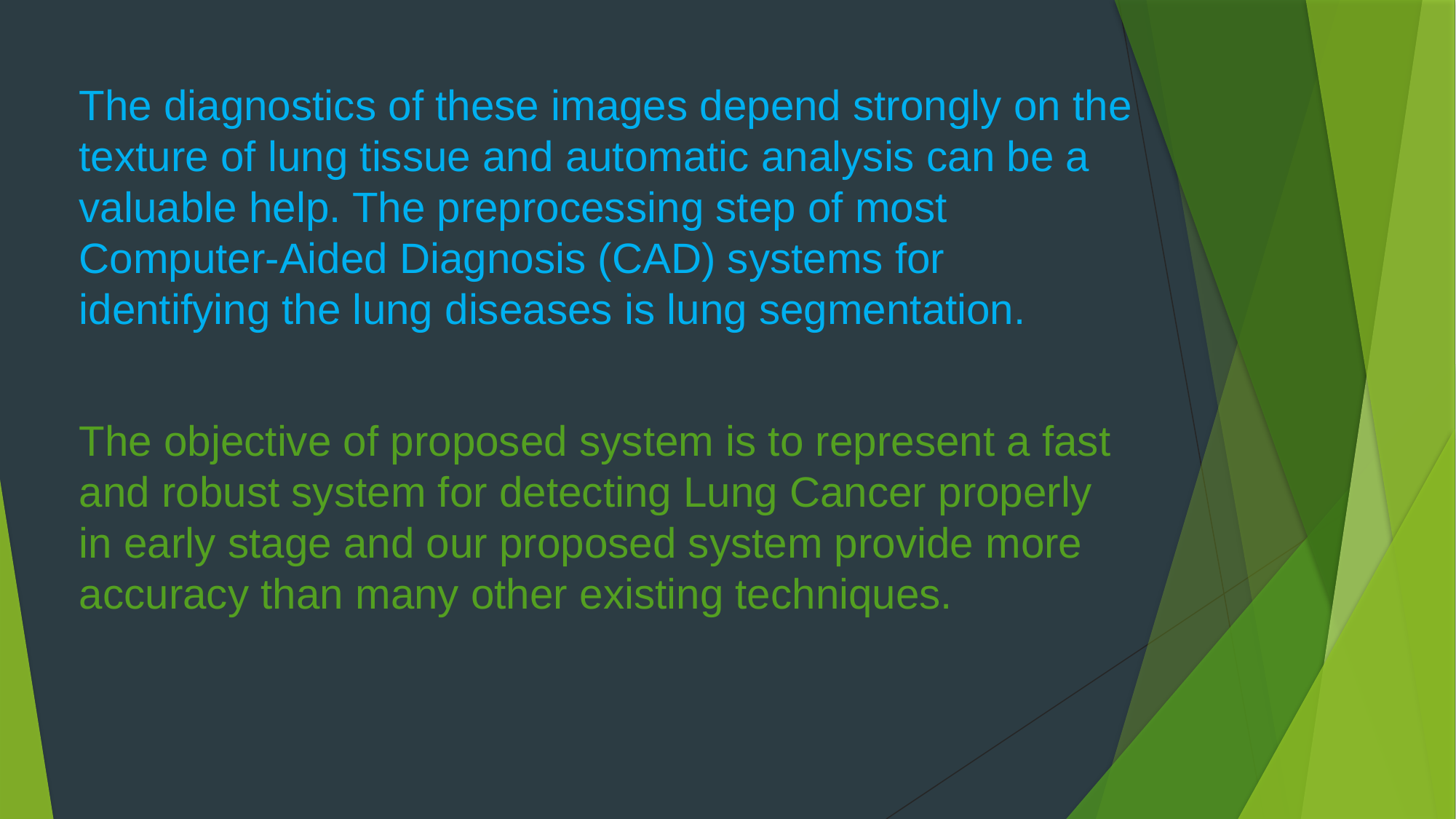

The diagnostics of these images depend strongly on the texture of lung tissue and automatic analysis can be a valuable help. The preprocessing step of most Computer-Aided Diagnosis (CAD) systems for identifying the lung diseases is lung segmentation.

The objective of proposed system is to represent a fast and robust system for detecting Lung Cancer properly in early stage and our proposed system provide more accuracy than many other existing techniques.